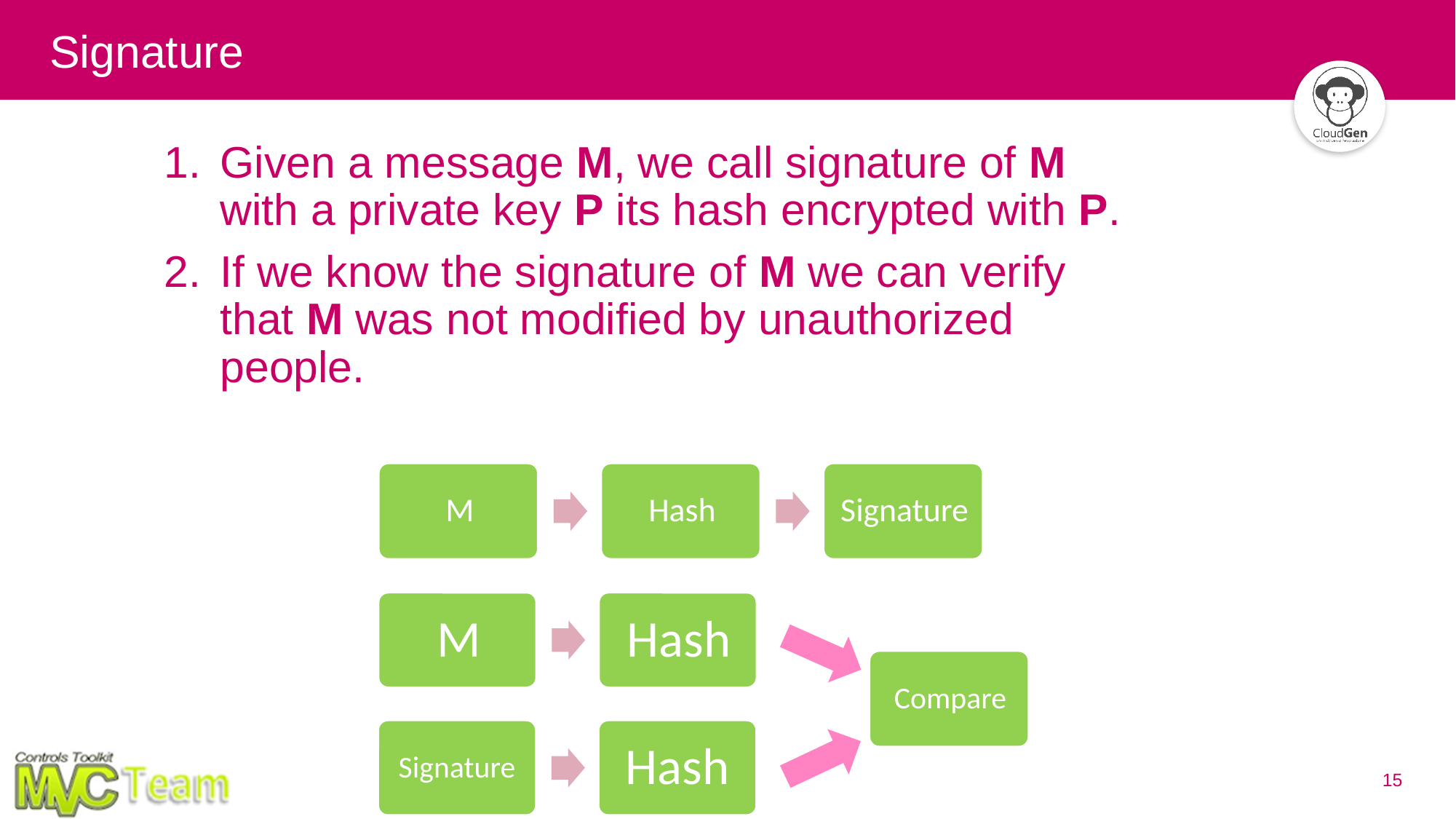

# Signature
Given a message M, we call signature of M with a private key P its hash encrypted with P.
If we know the signature of M we can verify that M was not modified by unauthorized people.

M

Hash

Signature
M

Hash

Compare

Signature

Hash